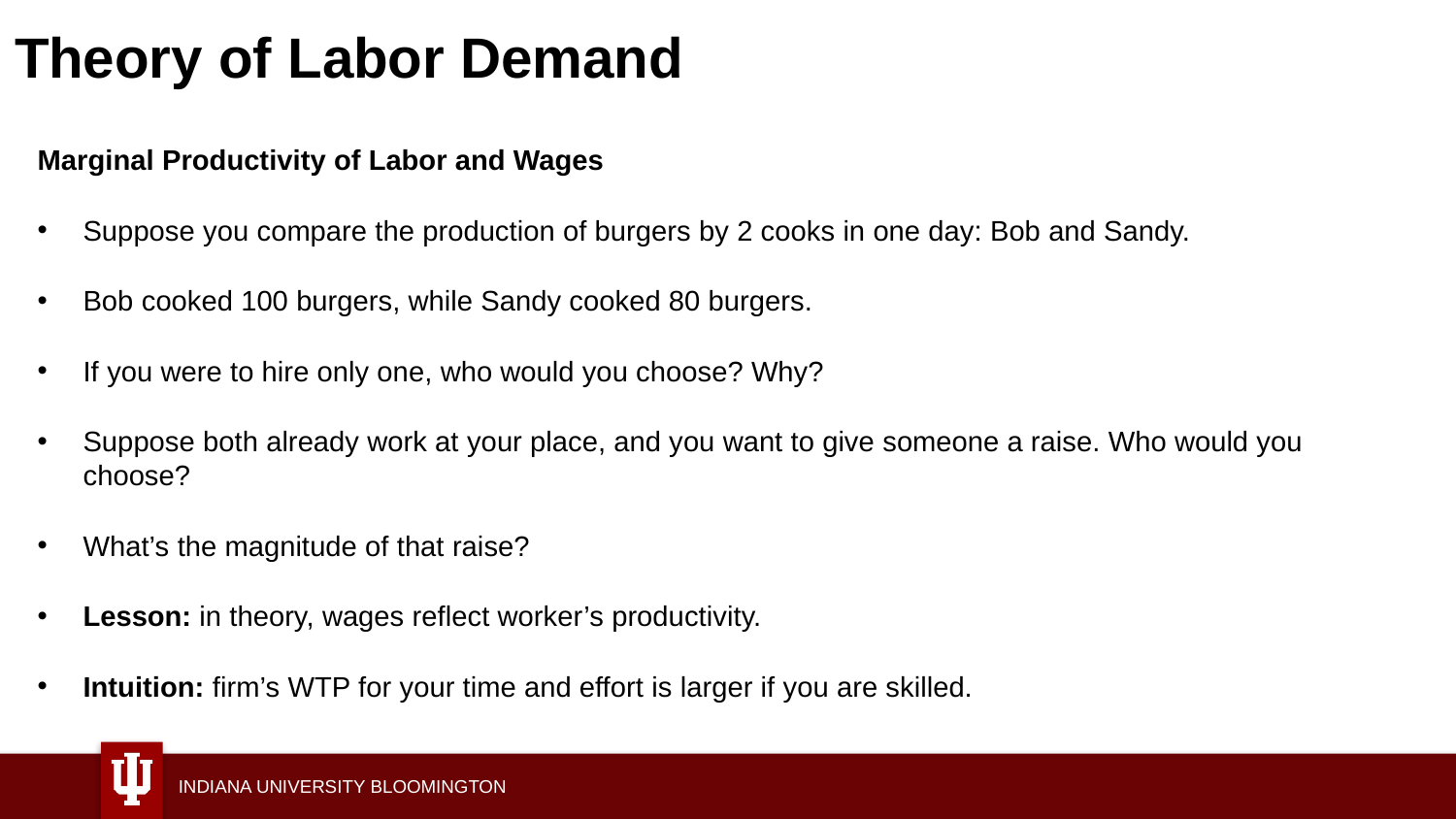

# Theory of Labor Demand
Marginal Productivity of Labor and Wages
Suppose you compare the production of burgers by 2 cooks in one day: Bob and Sandy.
Bob cooked 100 burgers, while Sandy cooked 80 burgers.
If you were to hire only one, who would you choose? Why?
Suppose both already work at your place, and you want to give someone a raise. Who would you choose?
What’s the magnitude of that raise?
Lesson: in theory, wages reflect worker’s productivity.
Intuition: firm’s WTP for your time and effort is larger if you are skilled.